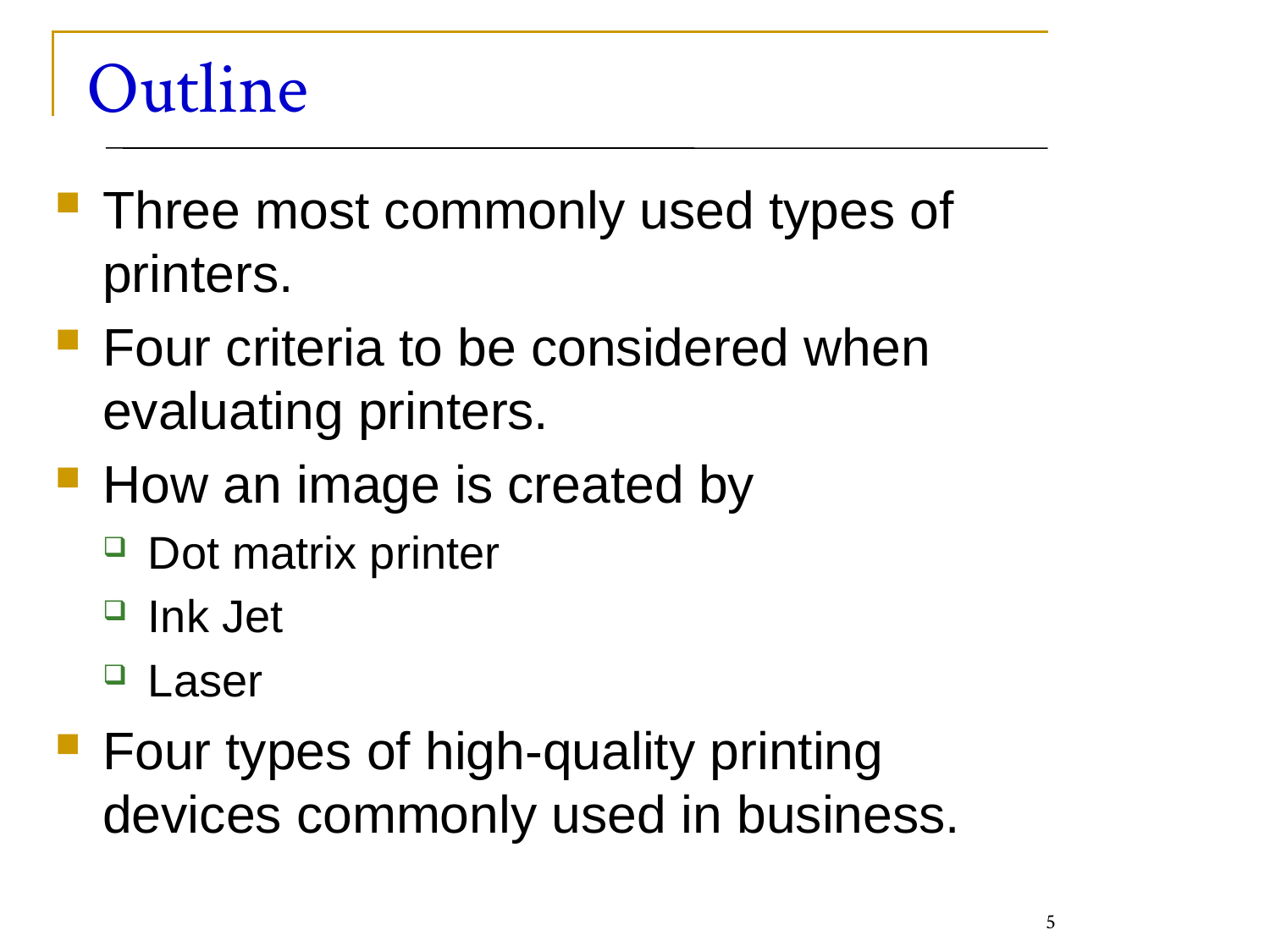

# Outline
Three most commonly used types of printers.
Four criteria to be considered when evaluating printers.
How an image is created by
Dot matrix printer
Ink Jet
Laser
Four types of high-quality printing devices commonly used in business.
5